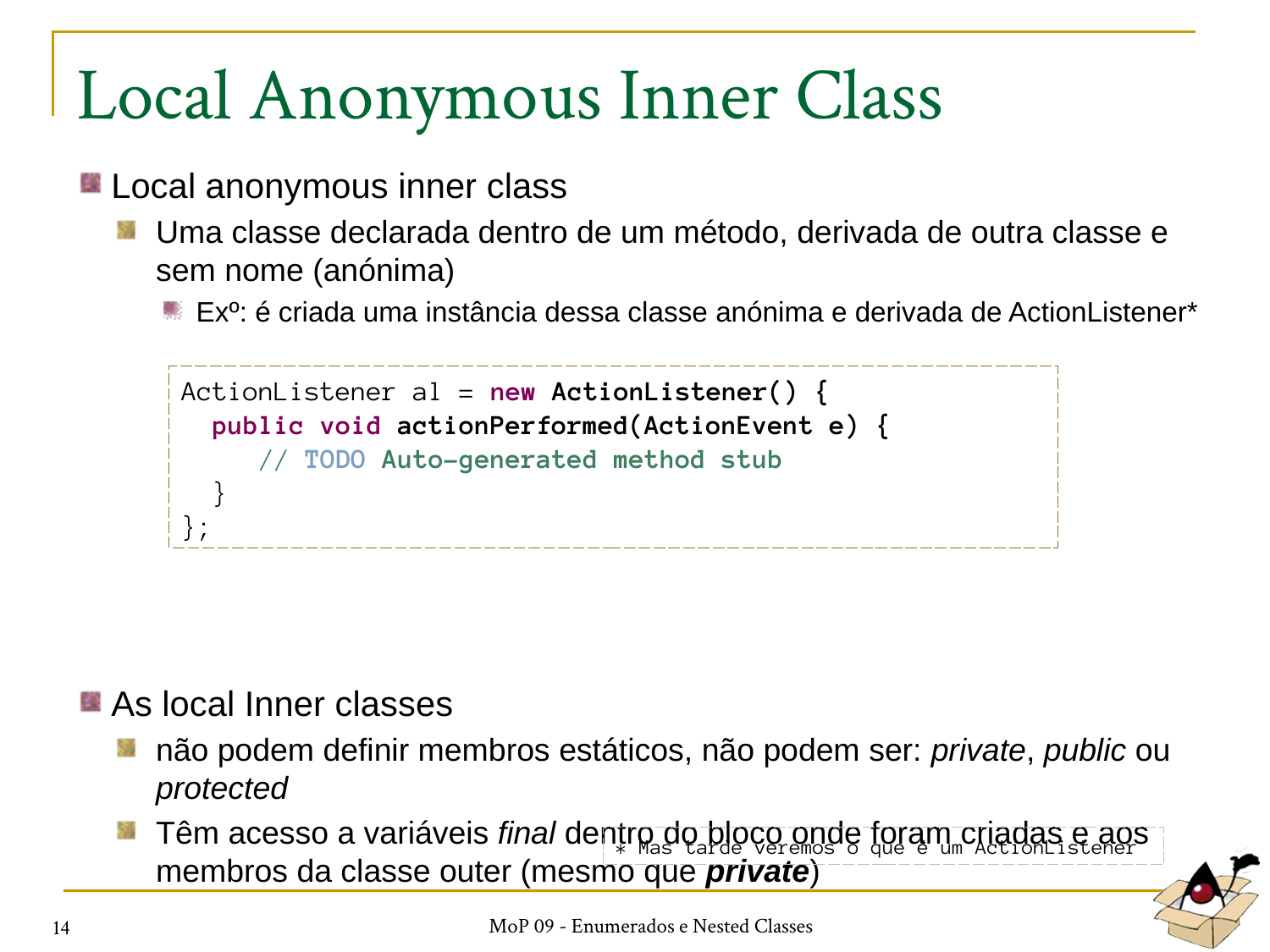

# Local Anonymous Inner Class
Local anonymous inner class
Uma classe declarada dentro de um método, derivada de outra classe e sem nome (anónima)
Exº: é criada uma instância dessa classe anónima e derivada de ActionListener*

As local Inner classes
não podem definir membros estáticos, não podem ser: private, public ou protected
Têm acesso a variáveis final dentro do bloco onde foram criadas e aos membros da classe outer (mesmo que private)
ActionListener al = new ActionListener() {
  public void actionPerformed(ActionEvent e) {
     // TODO Auto-generated method stub
  }
};
* Mas tarde veremos o que é um ActionListener
MoP 09 - Enumerados e Nested Classes